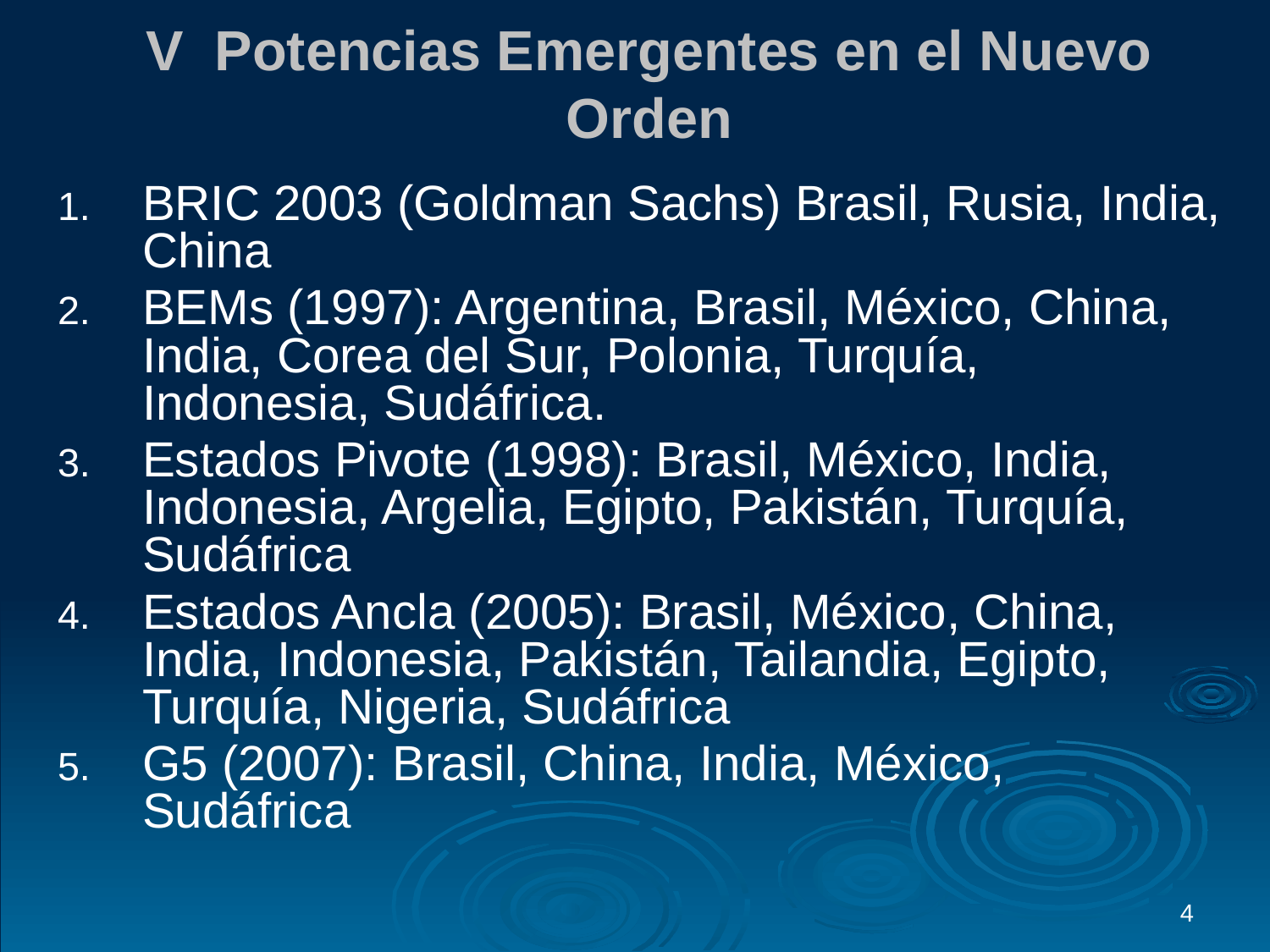

V  Potencias Emergentes en el Nuevo Orden
BRIC 2003 (Goldman Sachs) Brasil, Rusia, India, China
BEMs (1997): Argentina, Brasil, México, China, India, Corea del Sur, Polonia, Turquía, Indonesia, Sudáfrica.
Estados Pivote (1998): Brasil, México, India, Indonesia, Argelia, Egipto, Pakistán, Turquía, Sudáfrica
Estados Ancla (2005): Brasil, México, China, India, Indonesia, Pakistán, Tailandia, Egipto, Turquía, Nigeria, Sudáfrica
G5 (2007): Brasil, China, India, México, Sudáfrica
4